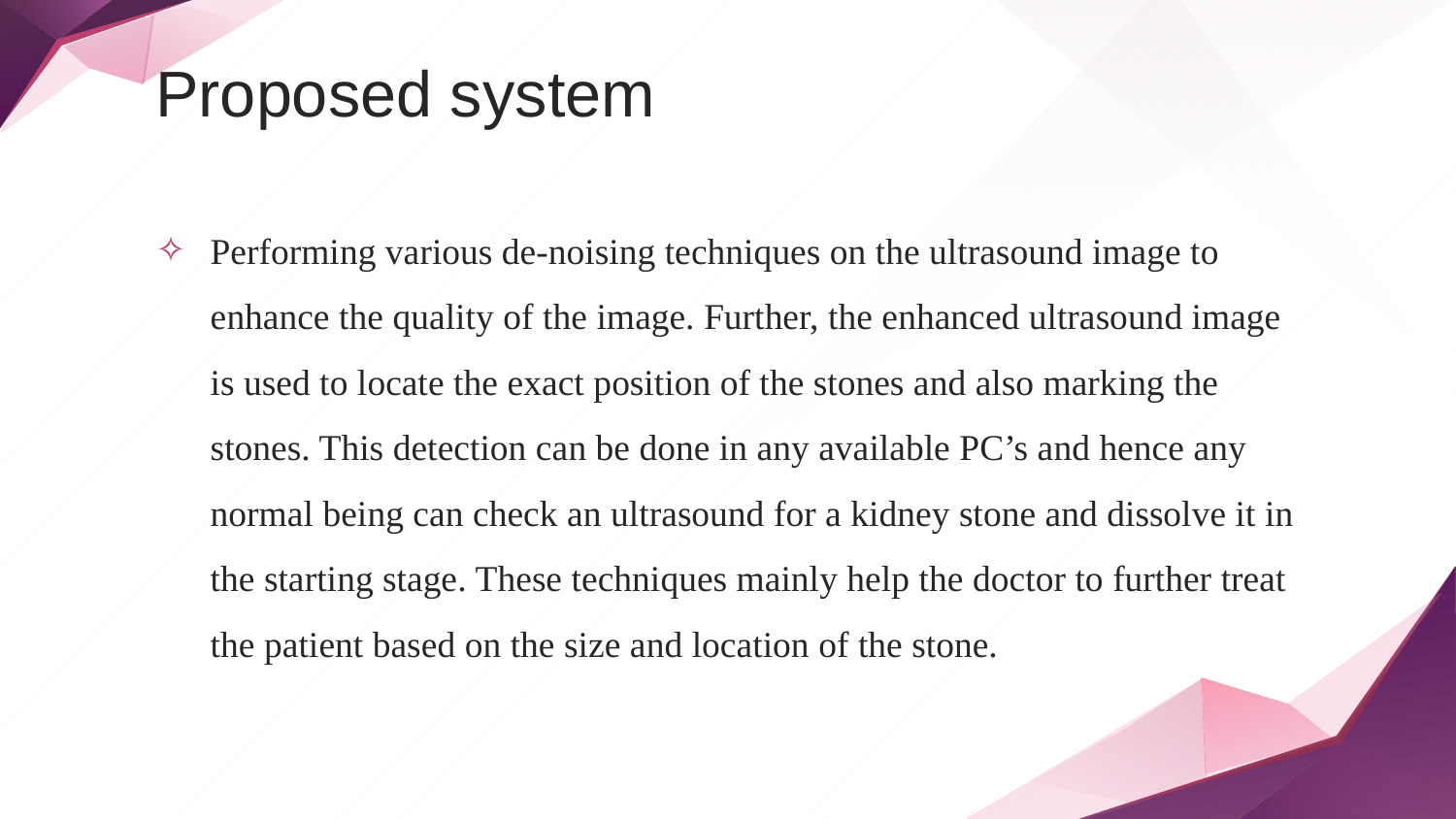

# Proposed system
Performing various de-noising techniques on the ultrasound image to enhance the quality of the image. Further, the enhanced ultrasound image is used to locate the exact position of the stones and also marking the stones. This detection can be done in any available PC’s and hence any normal being can check an ultrasound for a kidney stone and dissolve it in the starting stage. These techniques mainly help the doctor to further treat the patient based on the size and location of the stone.